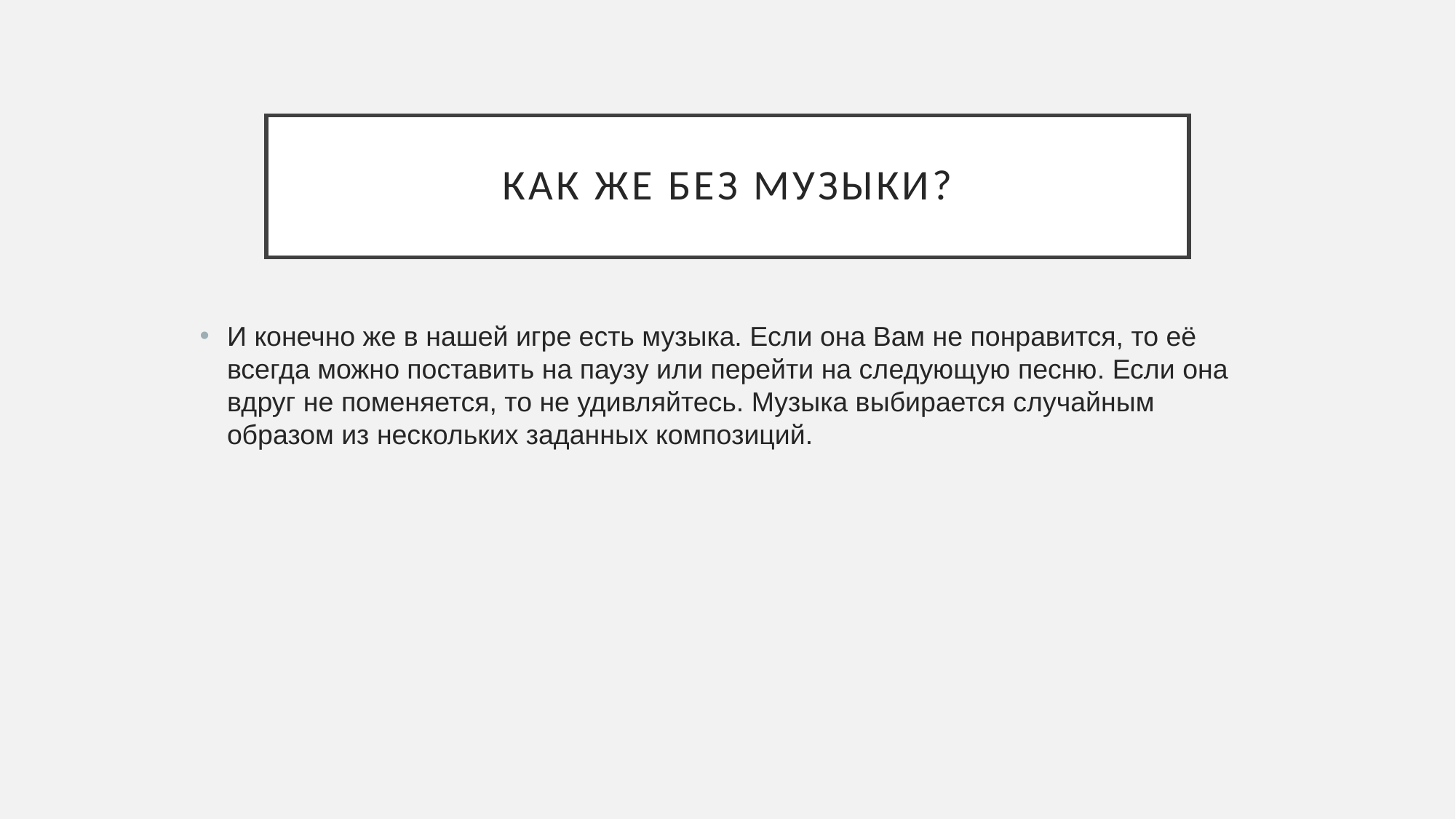

# Как же без музыки?
И конечно же в нашей игре есть музыка. Если она Вам не понравится, то её всегда можно поставить на паузу или перейти на следующую песню. Если она вдруг не поменяется, то не удивляйтесь. Музыка выбирается случайным образом из нескольких заданных композиций.